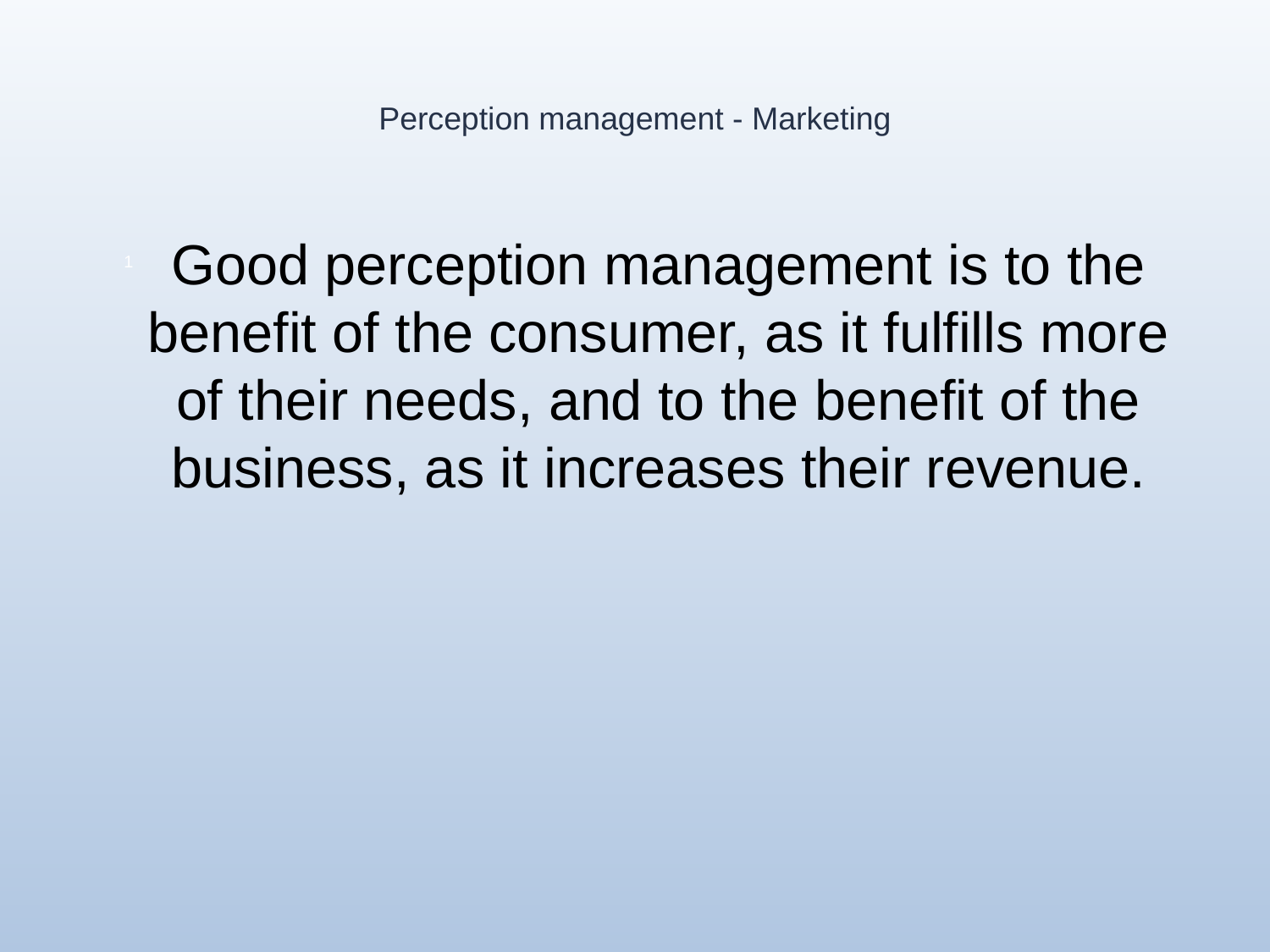

# Perception management - Marketing
Good perception management is to the benefit of the consumer, as it fulfills more of their needs, and to the benefit of the business, as it increases their revenue.